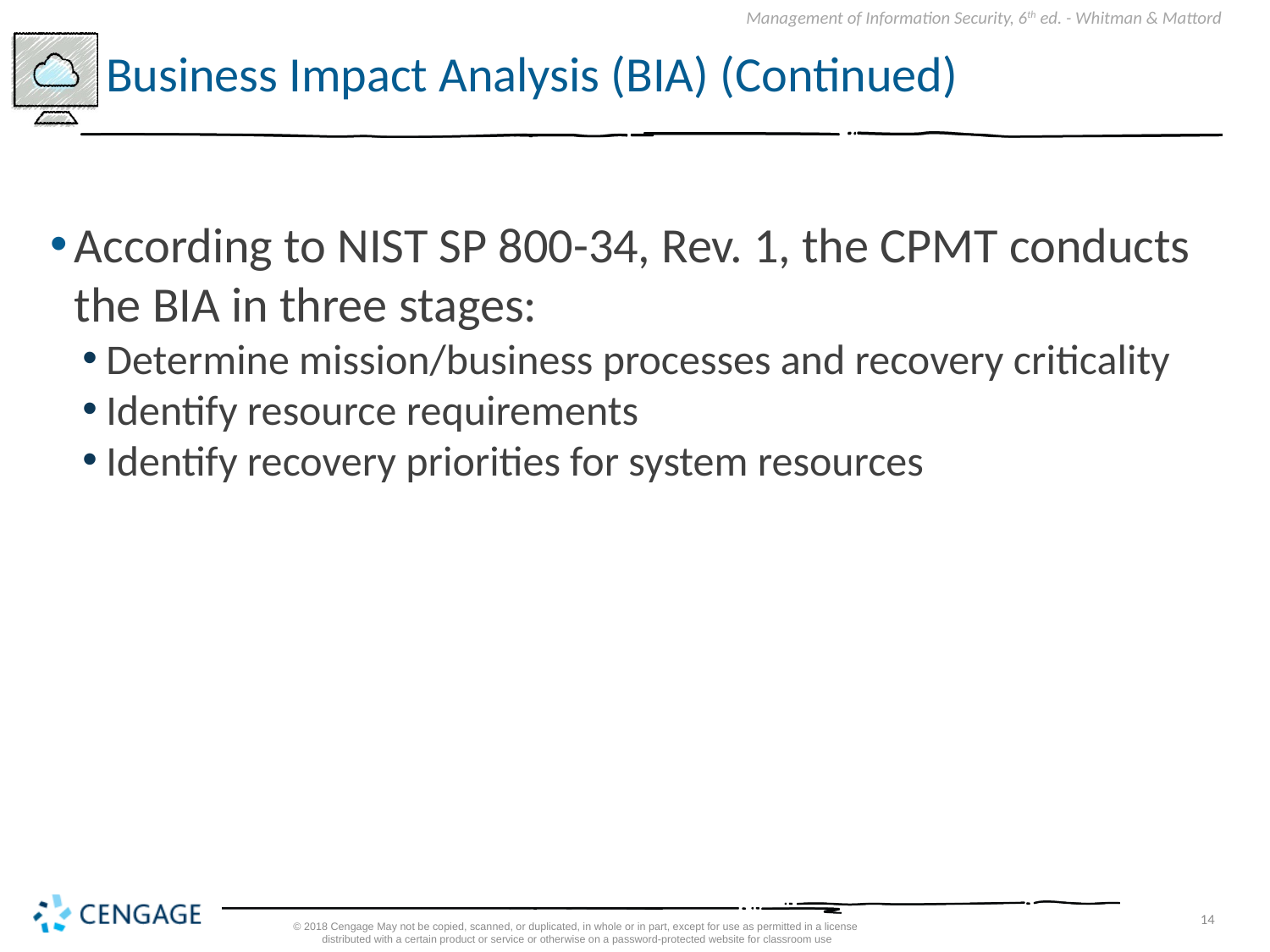

# Business Impact Analysis (BIA) (Continued)
According to NIST SP 800-34, Rev. 1, the CPMT conducts the BIA in three stages:
Determine mission/business processes and recovery criticality
Identify resource requirements
Identify recovery priorities for system resources